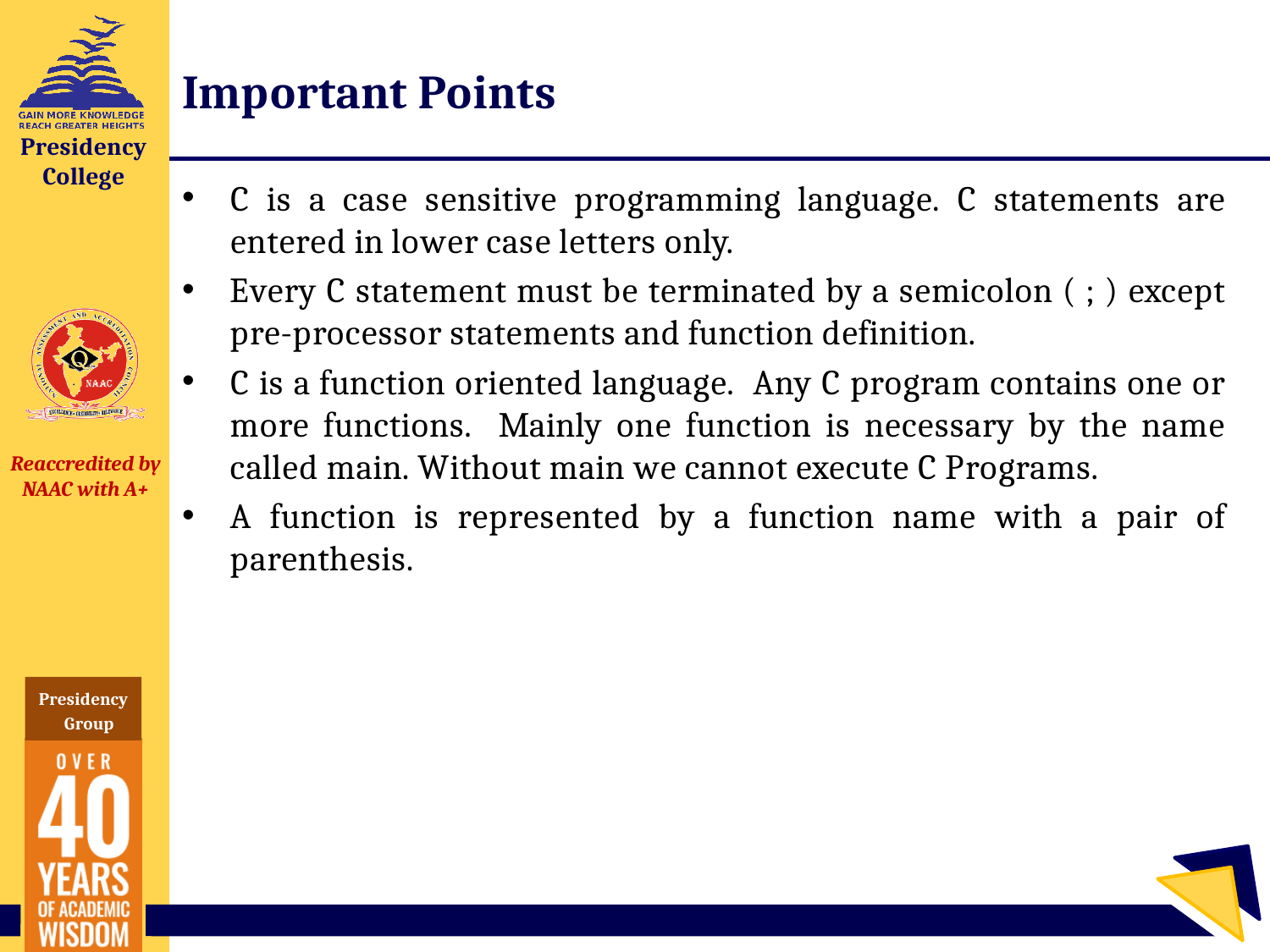

# Important Points
C is a case sensitive programming language. C statements are entered in lower case letters only.
Every C statement must be terminated by a semicolon ( ; ) except pre-processor statements and function definition.
C is a function oriented language.  Any C program contains one or more functions.  Mainly one function is necessary by the name called main. Without main we cannot execute C Programs.
A function is represented by a function name with a pair of parenthesis.